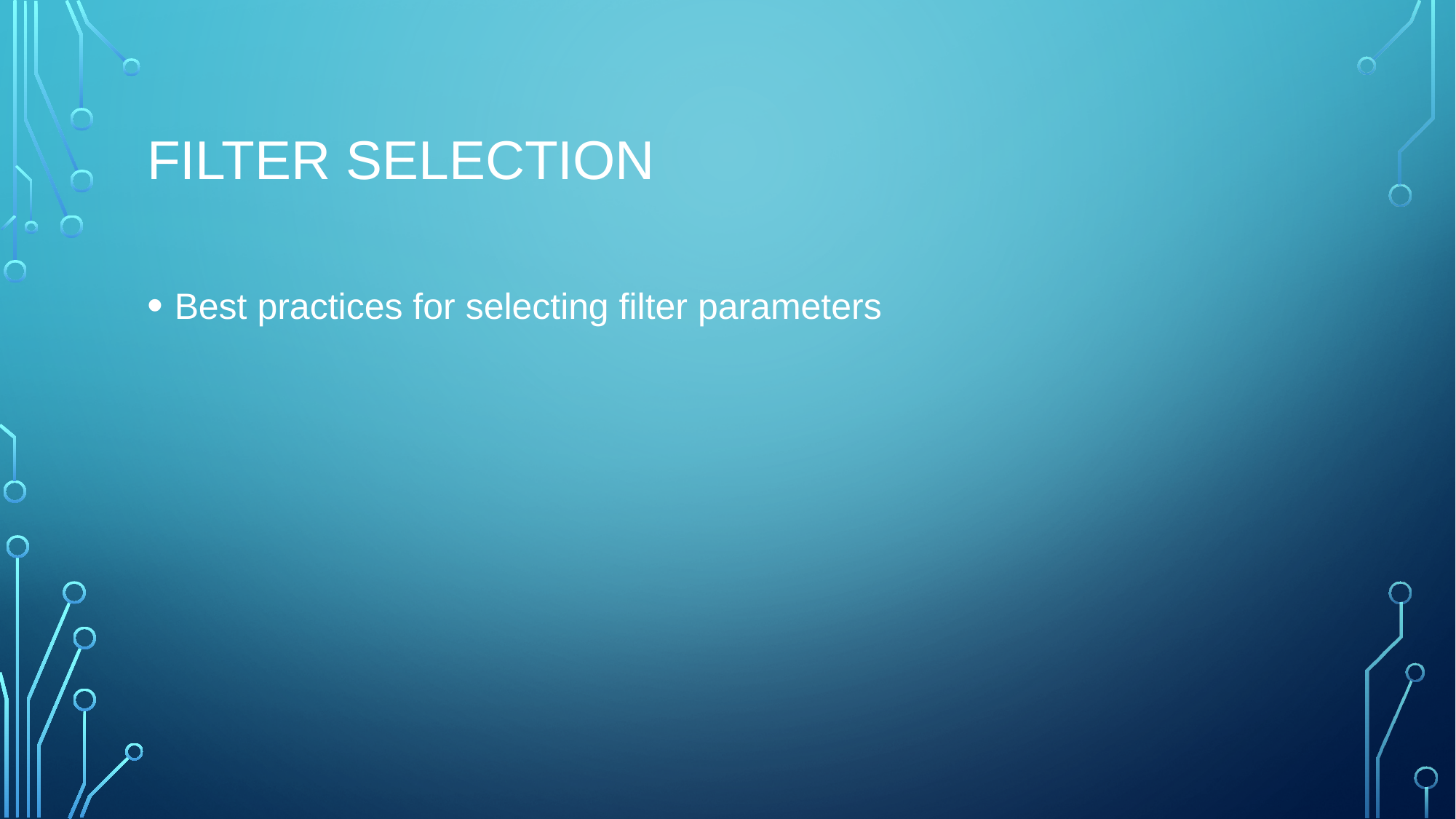

# Filter selection
Best practices for selecting filter parameters